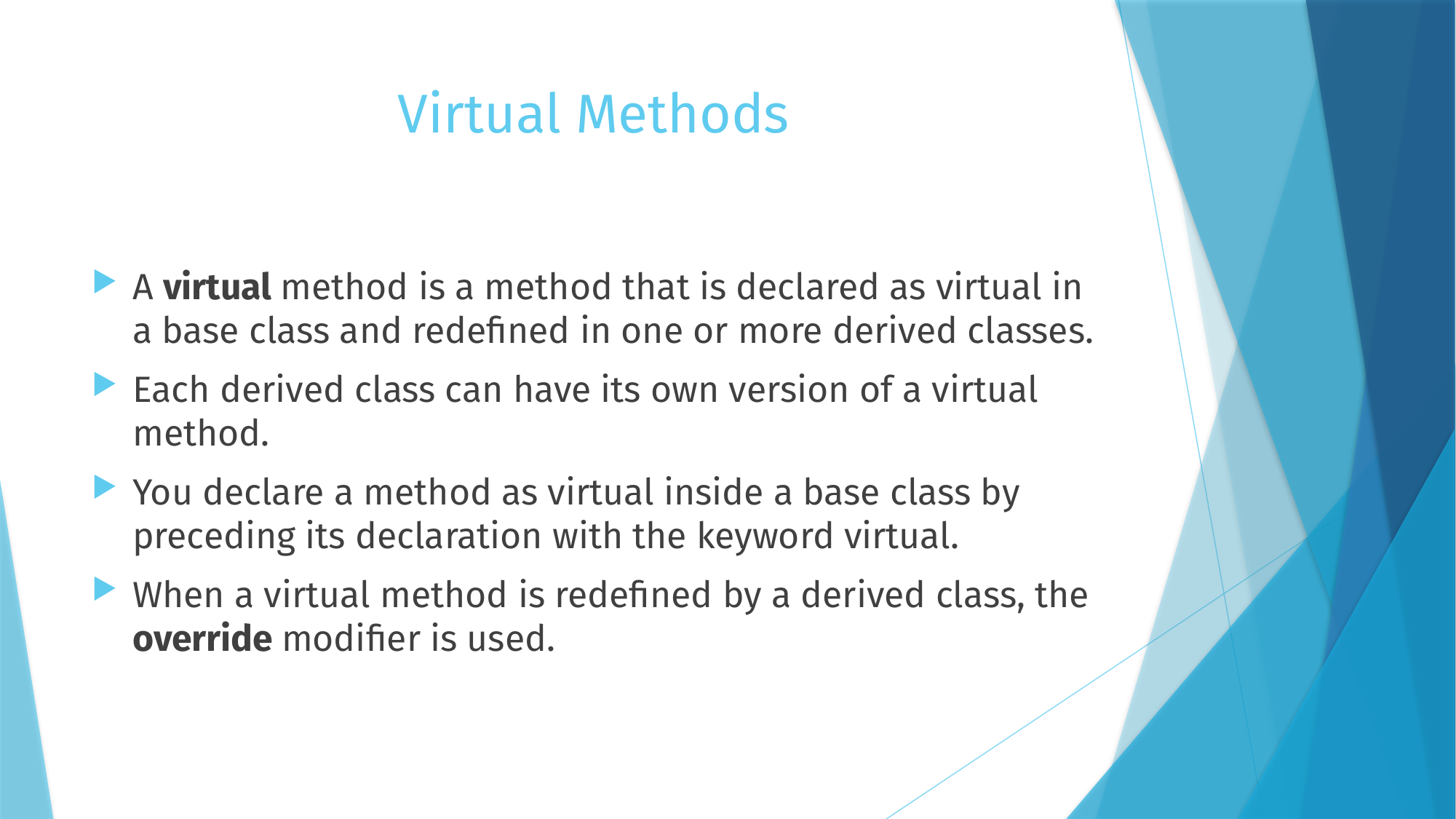

# Virtual Methods
A virtual method is a method that is declared as virtual in a base class and redefined in one or more derived classes.
Each derived class can have its own version of a virtual method.
You declare a method as virtual inside a base class by preceding its declaration with the keyword virtual.
When a virtual method is redefined by a derived class, the override modifier is used.